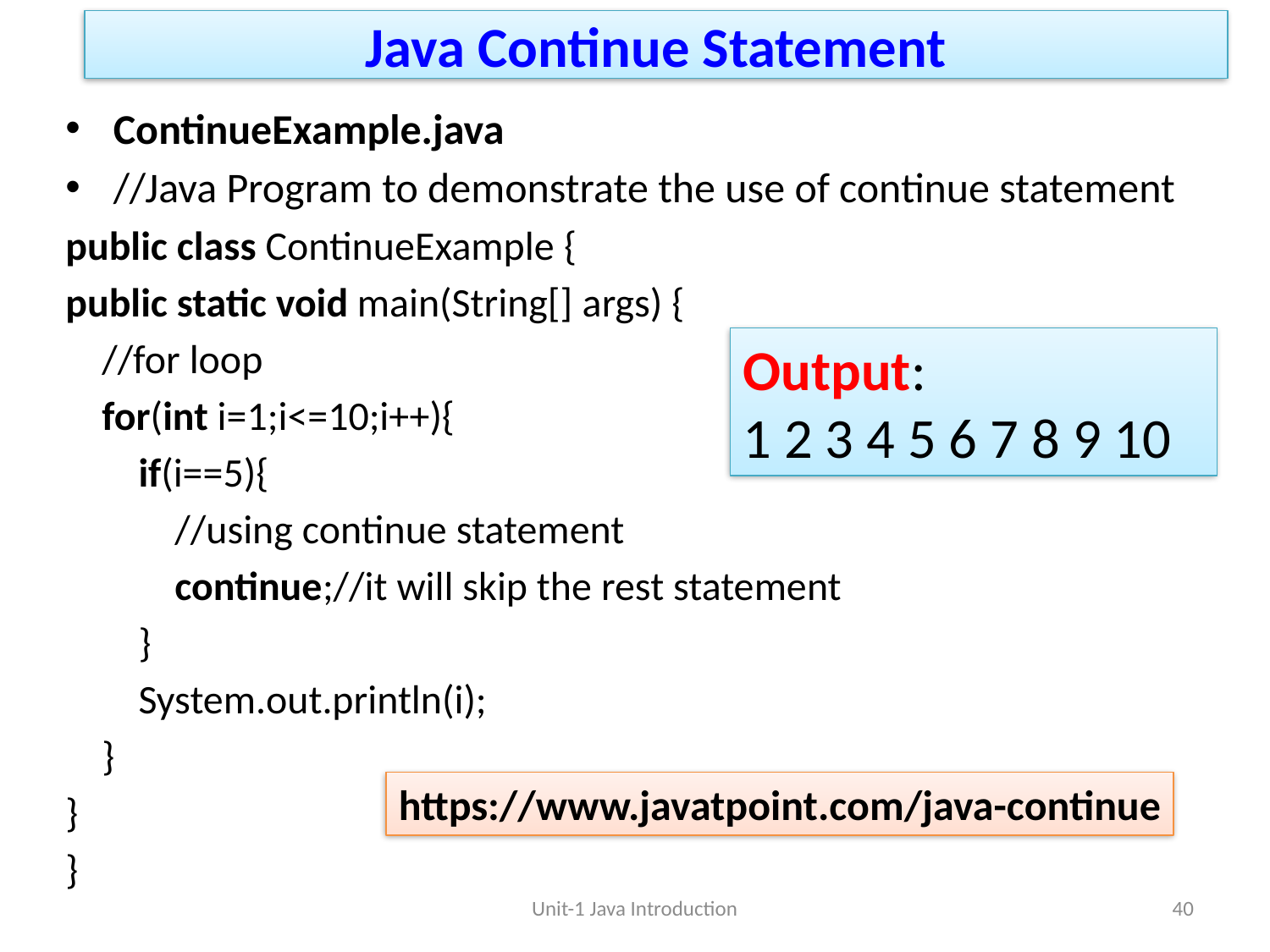

# Java Continue Statement
ContinueExample.java
//Java Program to demonstrate the use of continue statement
public class ContinueExample {
public static void main(String[] args) {
    //for loop
    for(int i=1;i<=10;i++){
        if(i==5){
            //using continue statement
            continue;//it will skip the rest statement
        }
        System.out.println(i);
    }
}
}
Output:
1 2 3 4 5 6 7 8 9 10
https://www.javatpoint.com/java-continue
Unit-1 Java Introduction
40